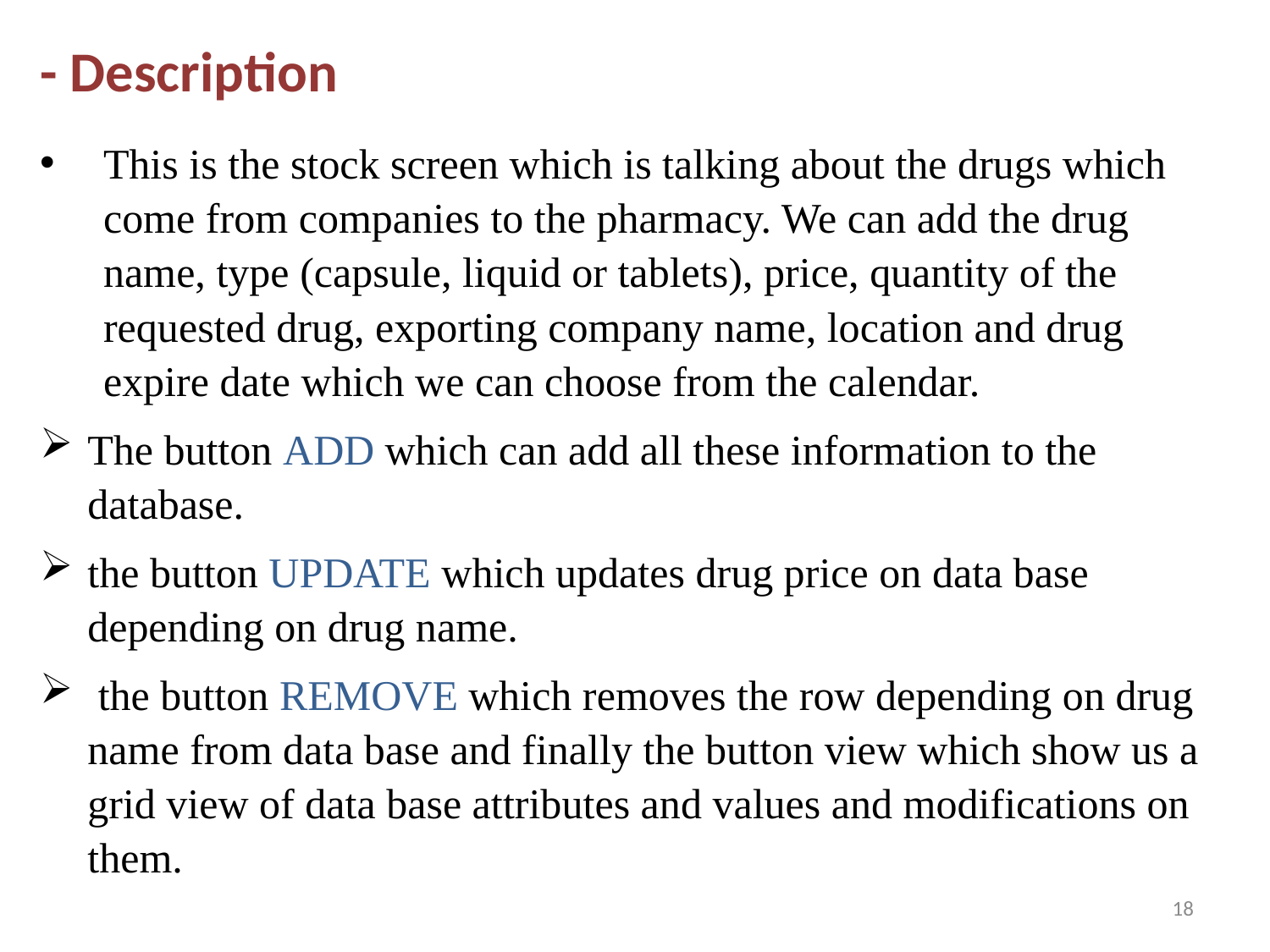

- Description
This is the stock screen which is talking about the drugs which come from companies to the pharmacy. We can add the drug name, type (capsule, liquid or tablets), price, quantity of the requested drug, exporting company name, location and drug expire date which we can choose from the calendar.
The button ADD which can add all these information to the database.
the button UPDATE which updates drug price on data base depending on drug name.
 the button REMOVE which removes the row depending on drug name from data base and finally the button view which show us a grid view of data base attributes and values and modifications on them.
18